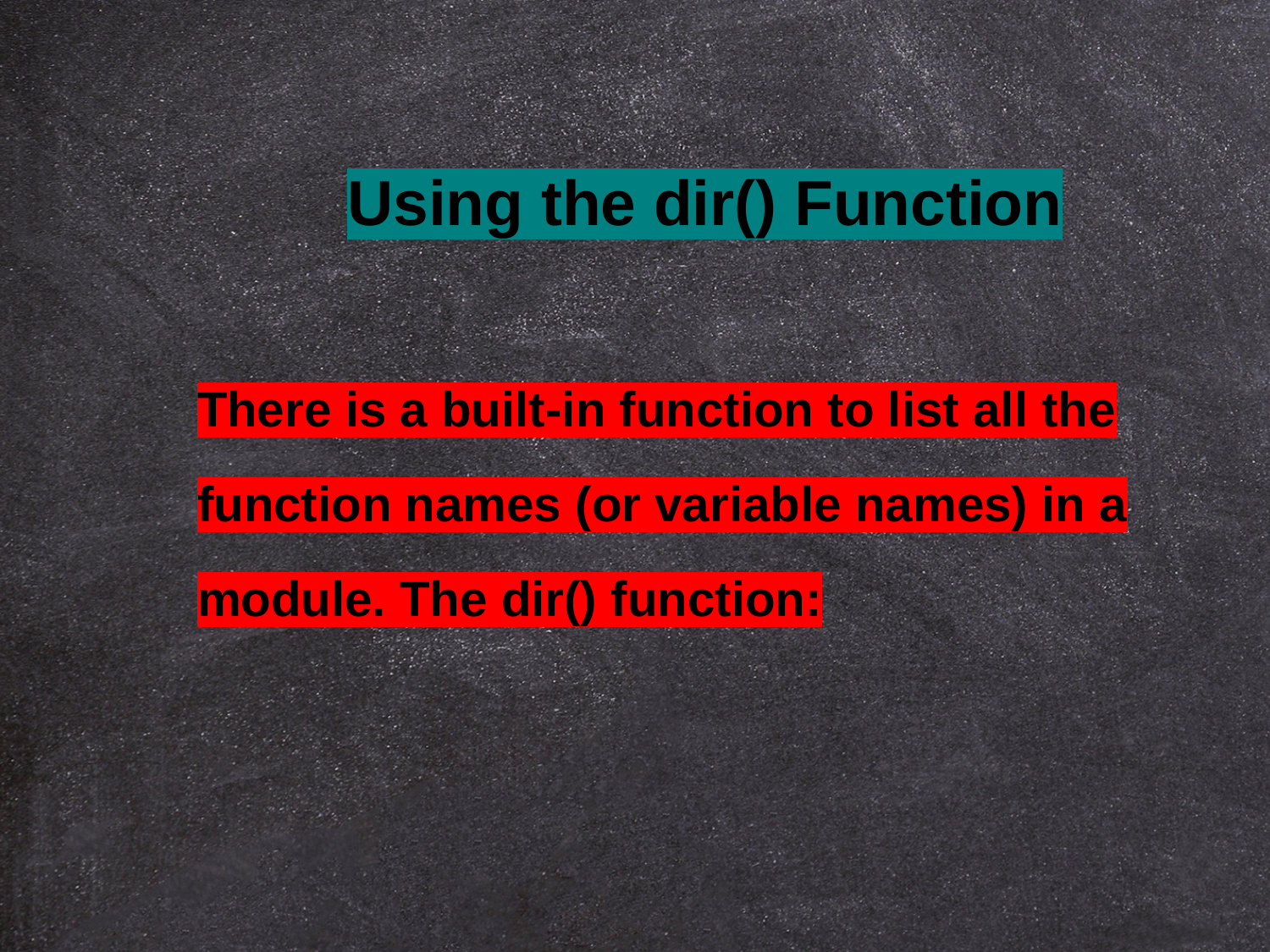

Using the dir() Function
There is a built-in function to list all the function names (or variable names) in a module. The dir() function: